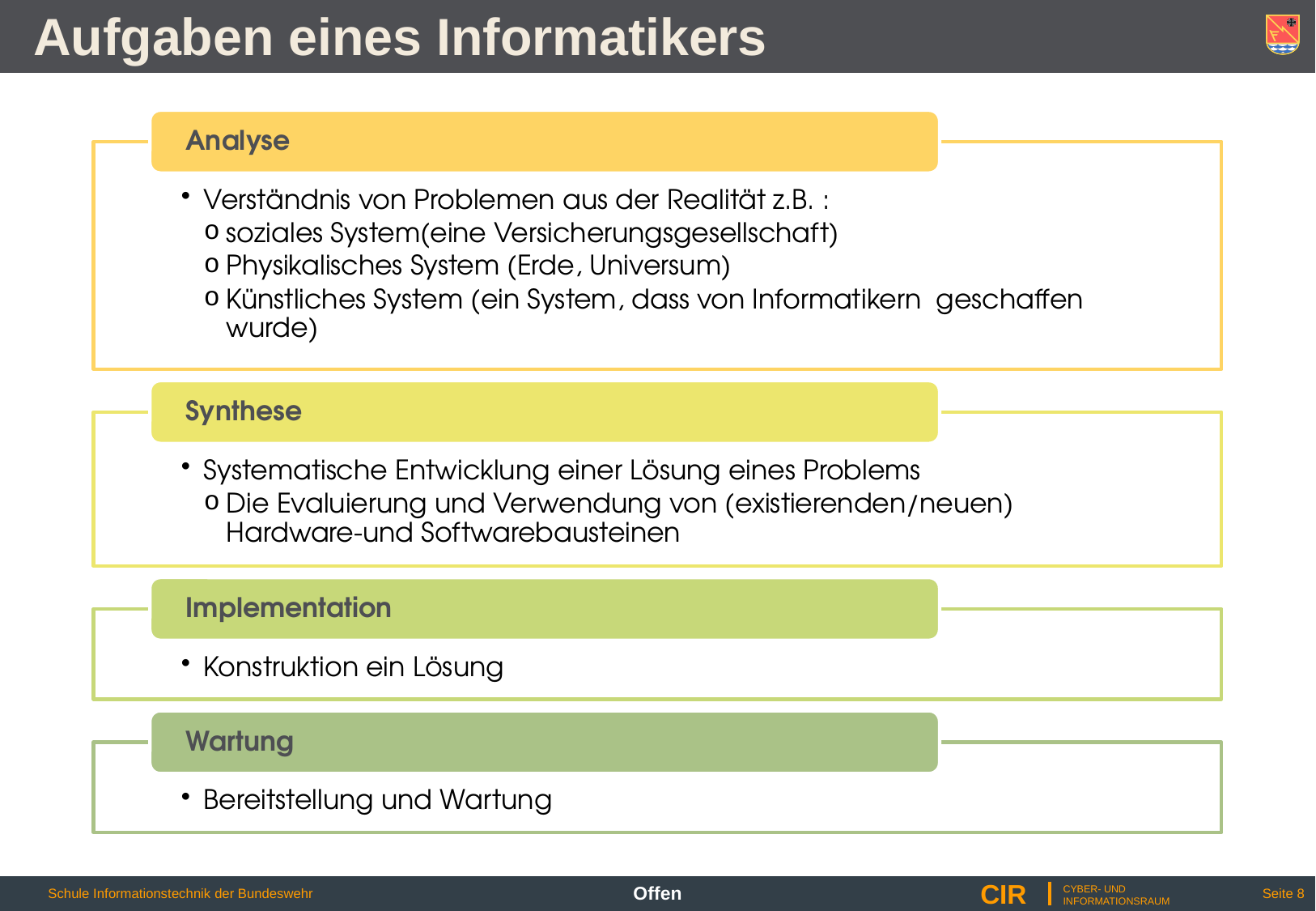

# Aufgaben eines Informatikers
Verständnis von Problemen aus der Realität z.B. :
soziales System(eine Versicherungsgesellschaft)
Physikalisches System (Erde, Universum)
Künstliches System (ein System, dass von Informatikern  geschaffen wurde)
Analyse
Systematische Entwicklung einer Lösung eines Problems
Die Evaluierung und Verwendung von (existierenden/neuen) Hardware-und Softwarebausteinen
Synthese
Konstruktion ein Lösung
Implementation
Bereitstellung und Wartung
Wartung
Offen
Seite 8